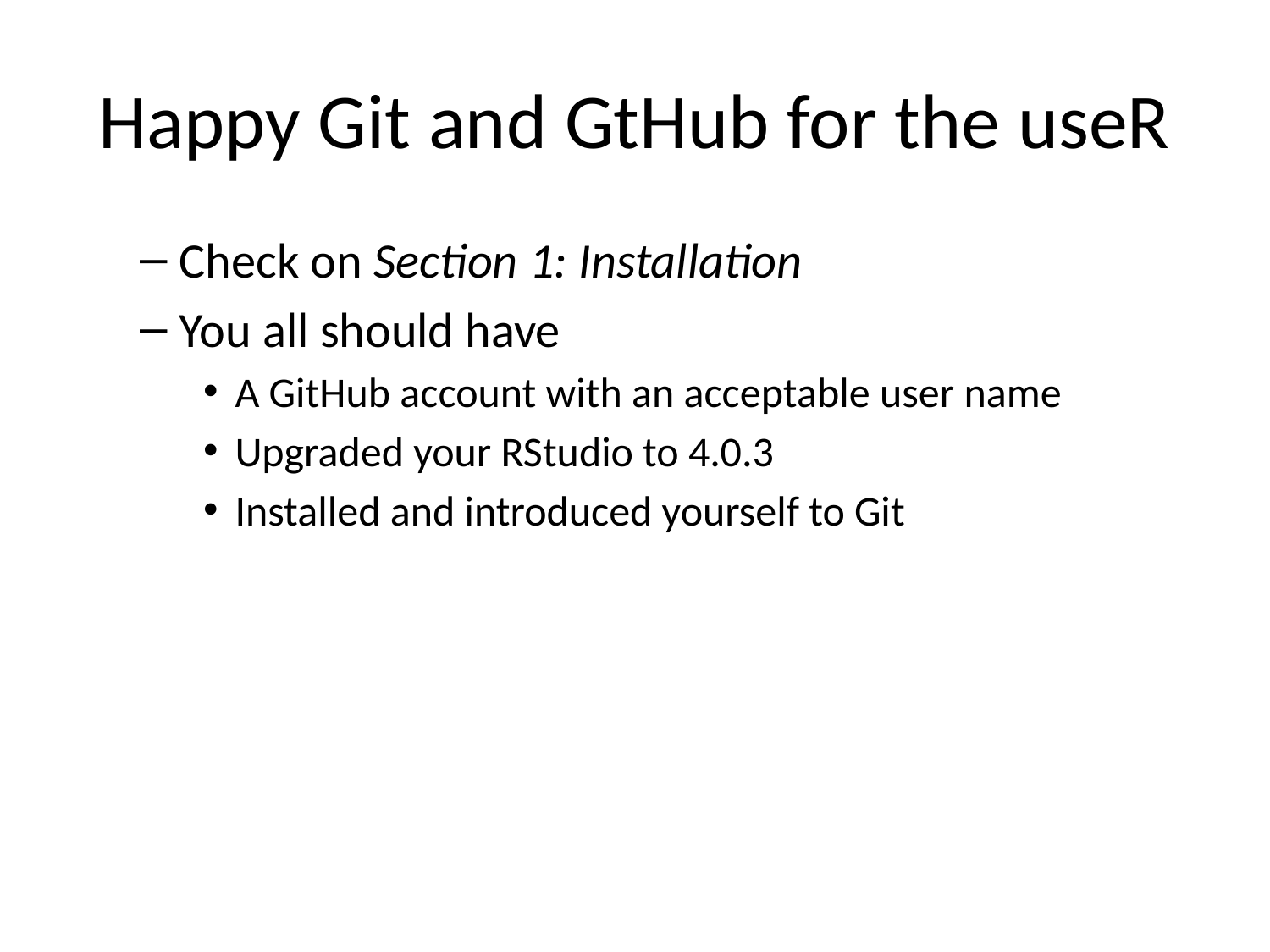

# Happy Git and GtHub for the useR
Check on Section 1: Installation
You all should have
A GitHub account with an acceptable user name
Upgraded your RStudio to 4.0.3
Installed and introduced yourself to Git